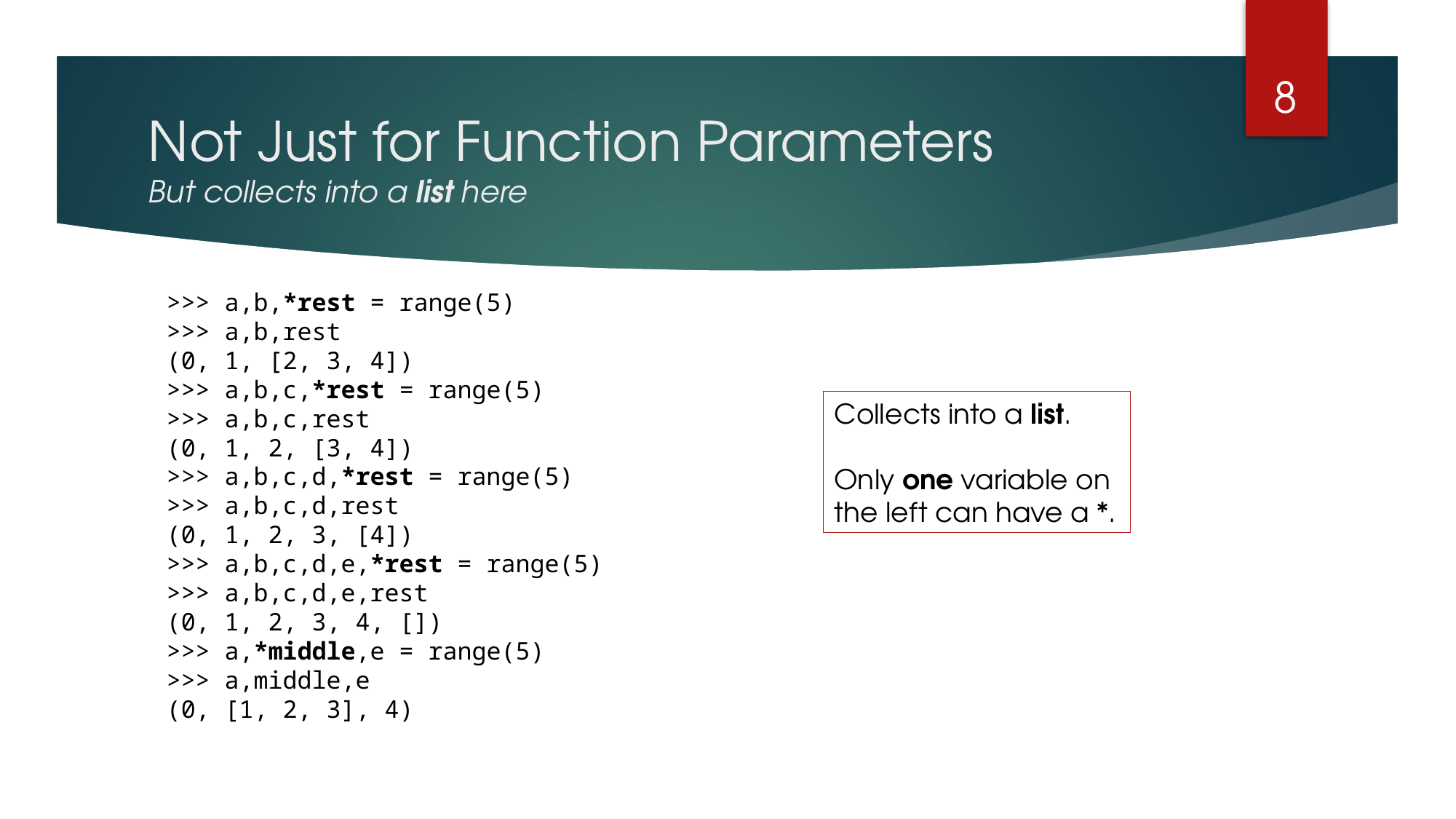

8
# Not Just for Function Parameters But collects into a list here
>>> a,b,*rest = range(5)
>>> a,b,rest
(0, 1, [2, 3, 4])
>>> a,b,c,*rest = range(5)
>>> a,b,c,rest
(0, 1, 2, [3, 4])
>>> a,b,c,d,*rest = range(5)
>>> a,b,c,d,rest
(0, 1, 2, 3, [4])
>>> a,b,c,d,e,*rest = range(5)
>>> a,b,c,d,e,rest
(0, 1, 2, 3, 4, [])
>>> a,*middle,e = range(5)
>>> a,middle,e
(0, [1, 2, 3], 4)
Collects into a list.

Only one variable on the left can have a *.